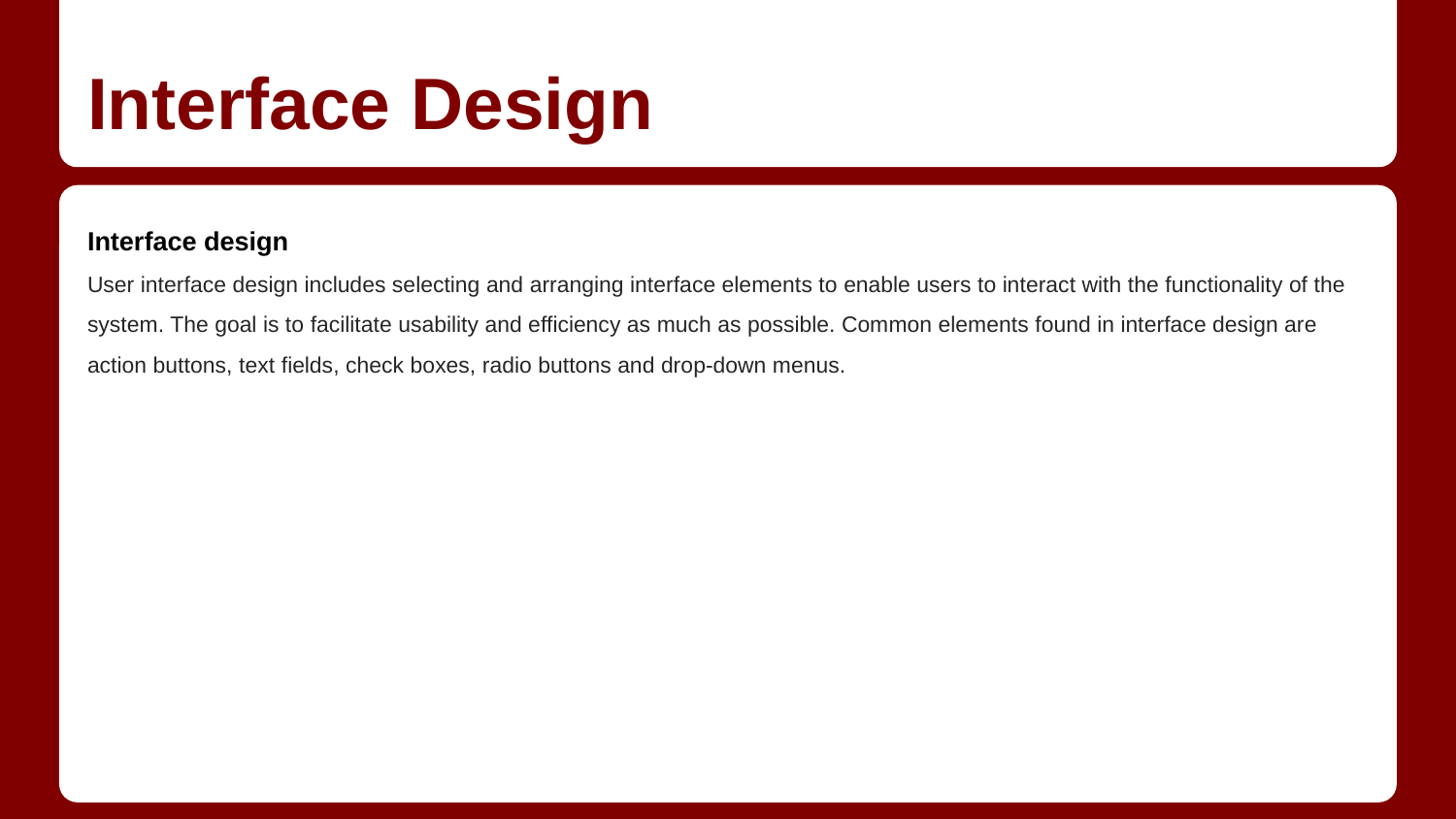

# Interface Design
Interface design
User interface design includes selecting and arranging interface elements to enable users to interact with the functionality of the system. The goal is to facilitate usability and efficiency as much as possible. Common elements found in interface design are action buttons, text fields, check boxes, radio buttons and drop-down menus.